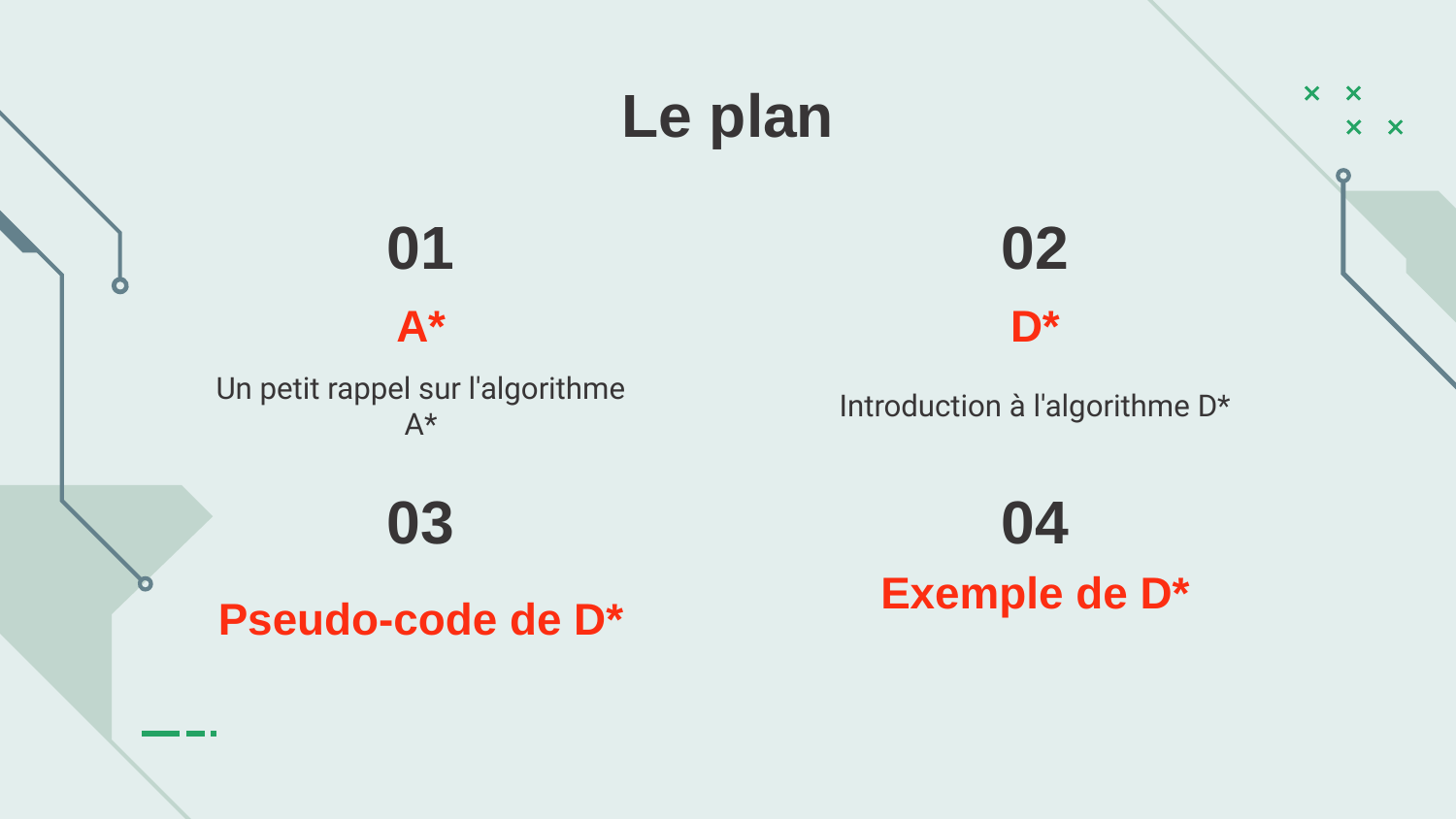

Le plan
# 01
02
A*
D*
Un petit rappel sur l'algorithme A*
Introduction à l'algorithme D*
03
04
Exemple de D*
Pseudo-code de D*